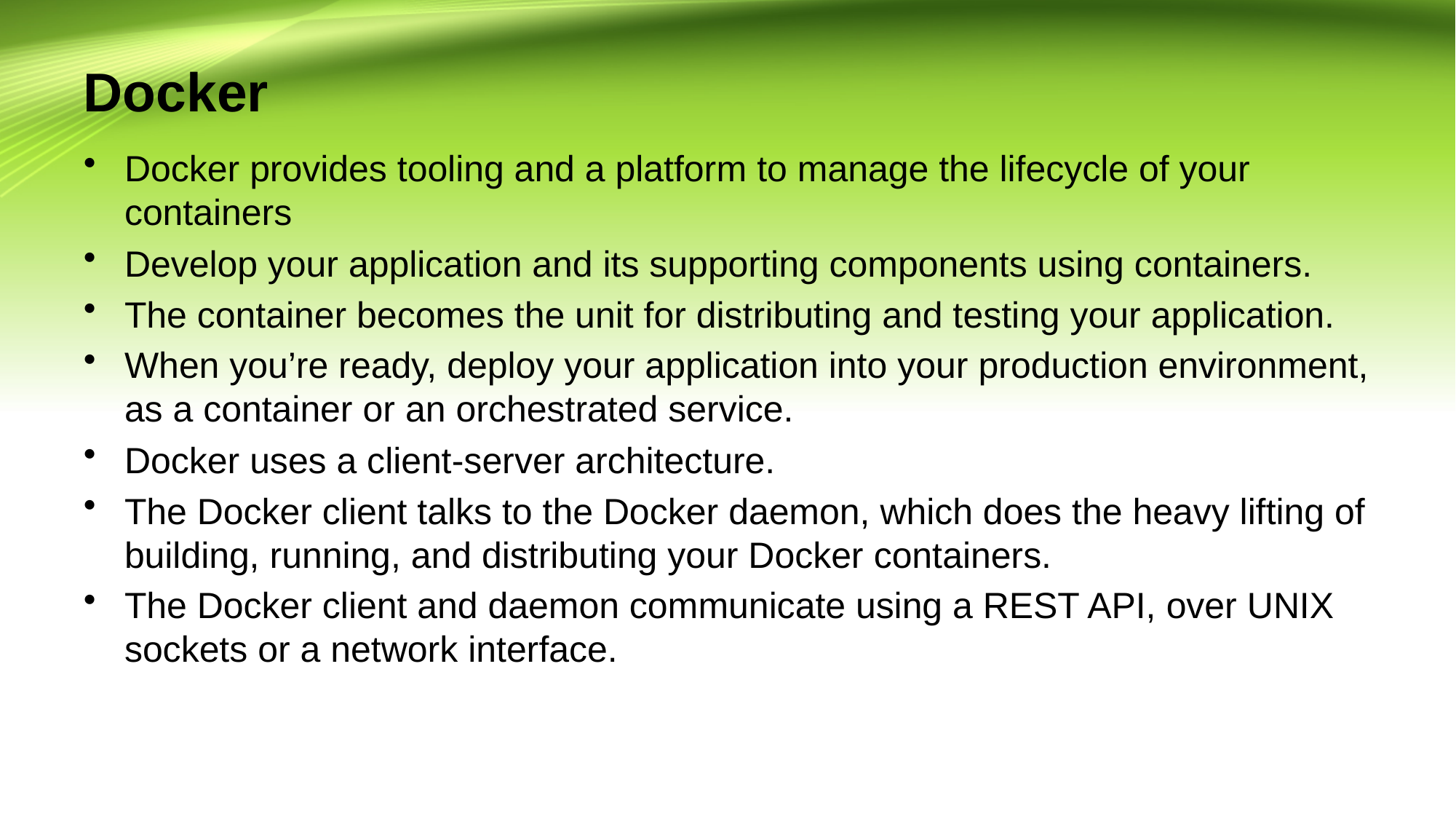

# Docker
Docker provides tooling and a platform to manage the lifecycle of your containers
Develop your application and its supporting components using containers.
The container becomes the unit for distributing and testing your application.
When you’re ready, deploy your application into your production environment, as a container or an orchestrated service.
Docker uses a client-server architecture.
The Docker client talks to the Docker daemon, which does the heavy lifting of building, running, and distributing your Docker containers.
The Docker client and daemon communicate using a REST API, over UNIX sockets or a network interface.